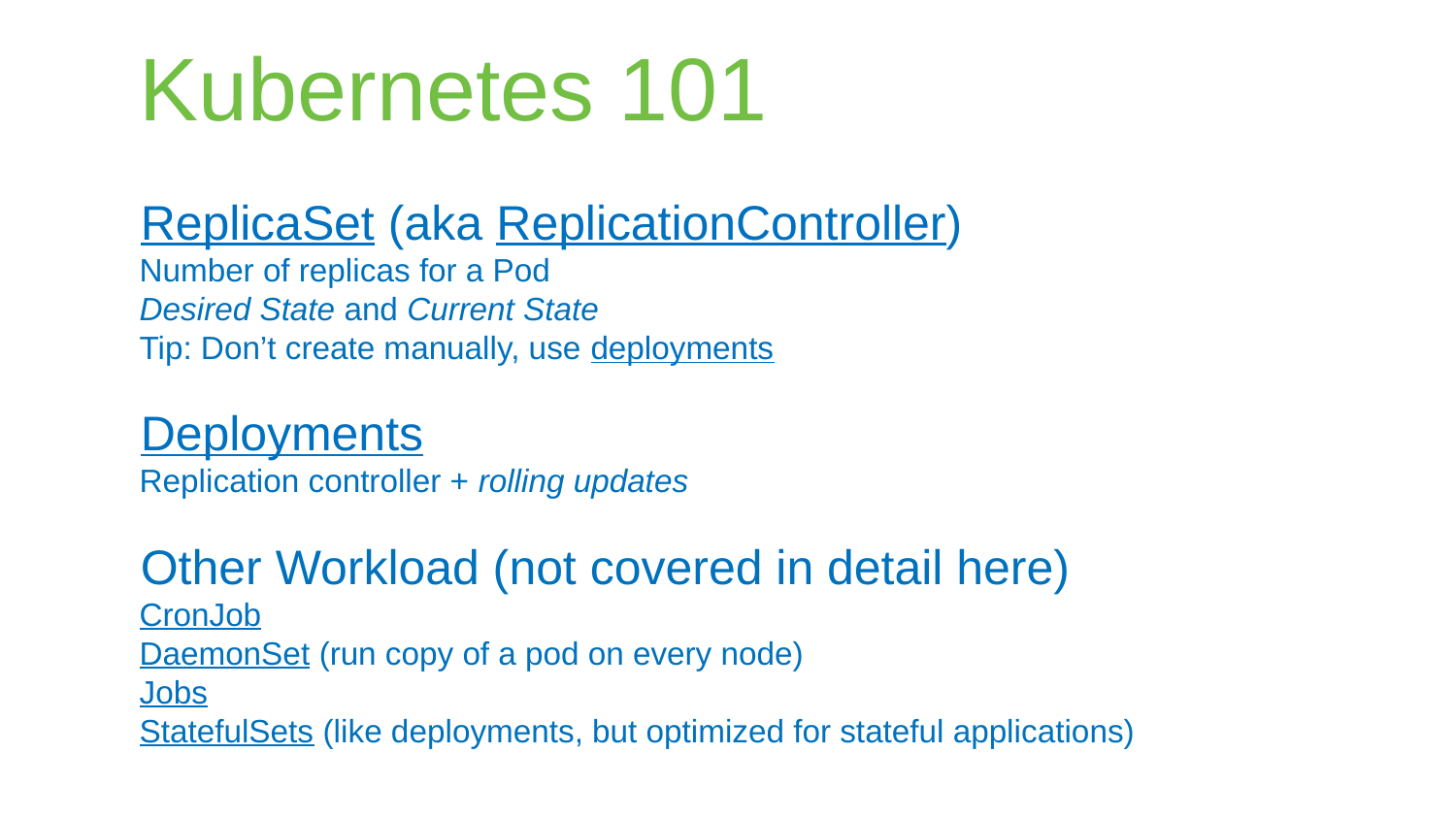

# Kubernetes 101
ReplicaSet (aka ReplicationController)
Number of replicas for a Pod
Desired State and Current State
Tip: Don’t create manually, use deployments
Deployments
Replication controller + rolling updates
Other Workload (not covered in detail here)
CronJob
DaemonSet (run copy of a pod on every node)
Jobs
StatefulSets (like deployments, but optimized for stateful applications)